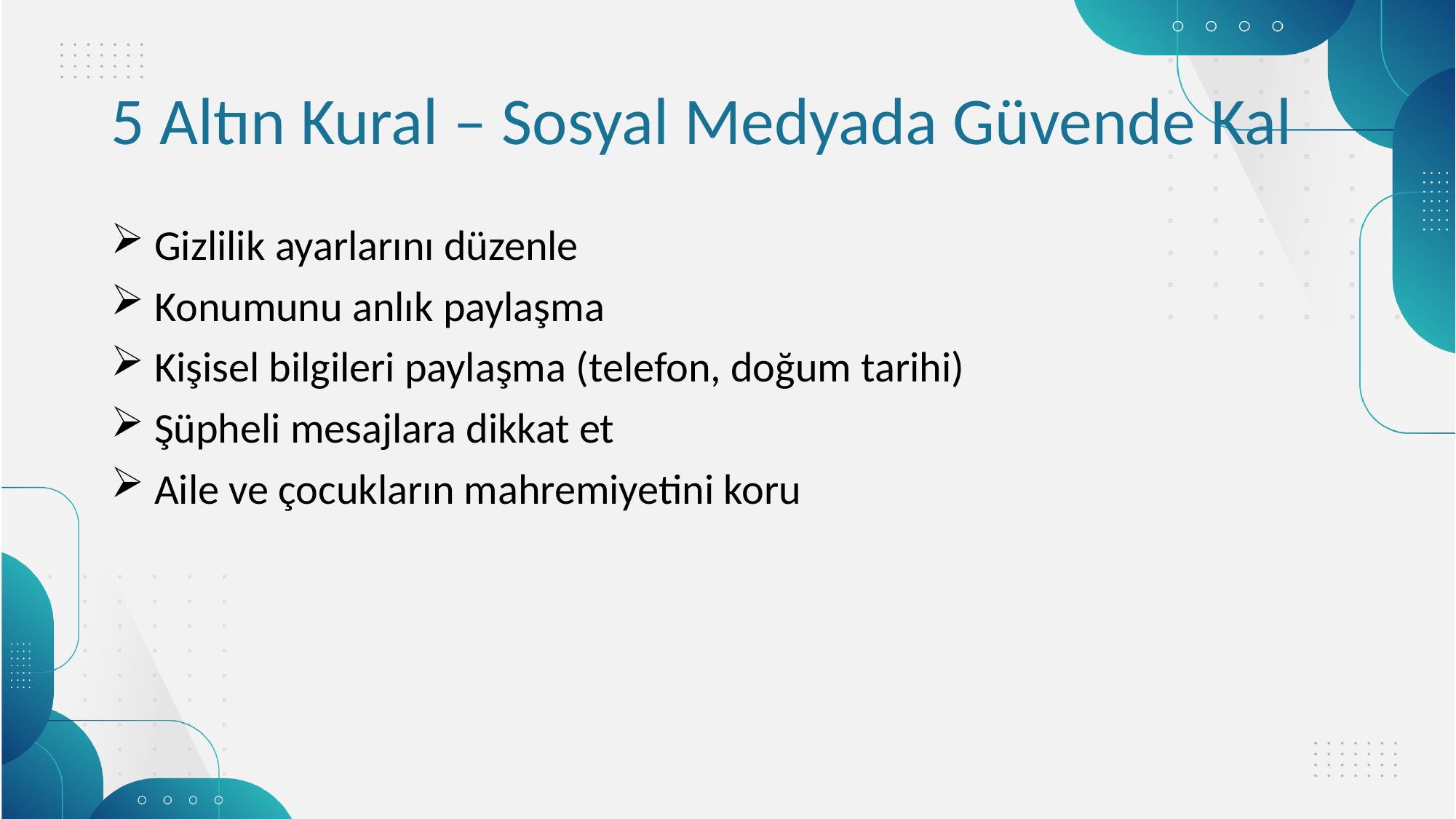

# 5 Altın Kural – Sosyal Medyada Güvende Kal
 Gizlilik ayarlarını düzenle
 Konumunu anlık paylaşma
 Kişisel bilgileri paylaşma (telefon, doğum tarihi)
 Şüpheli mesajlara dikkat et
 Aile ve çocukların mahremiyetini koru